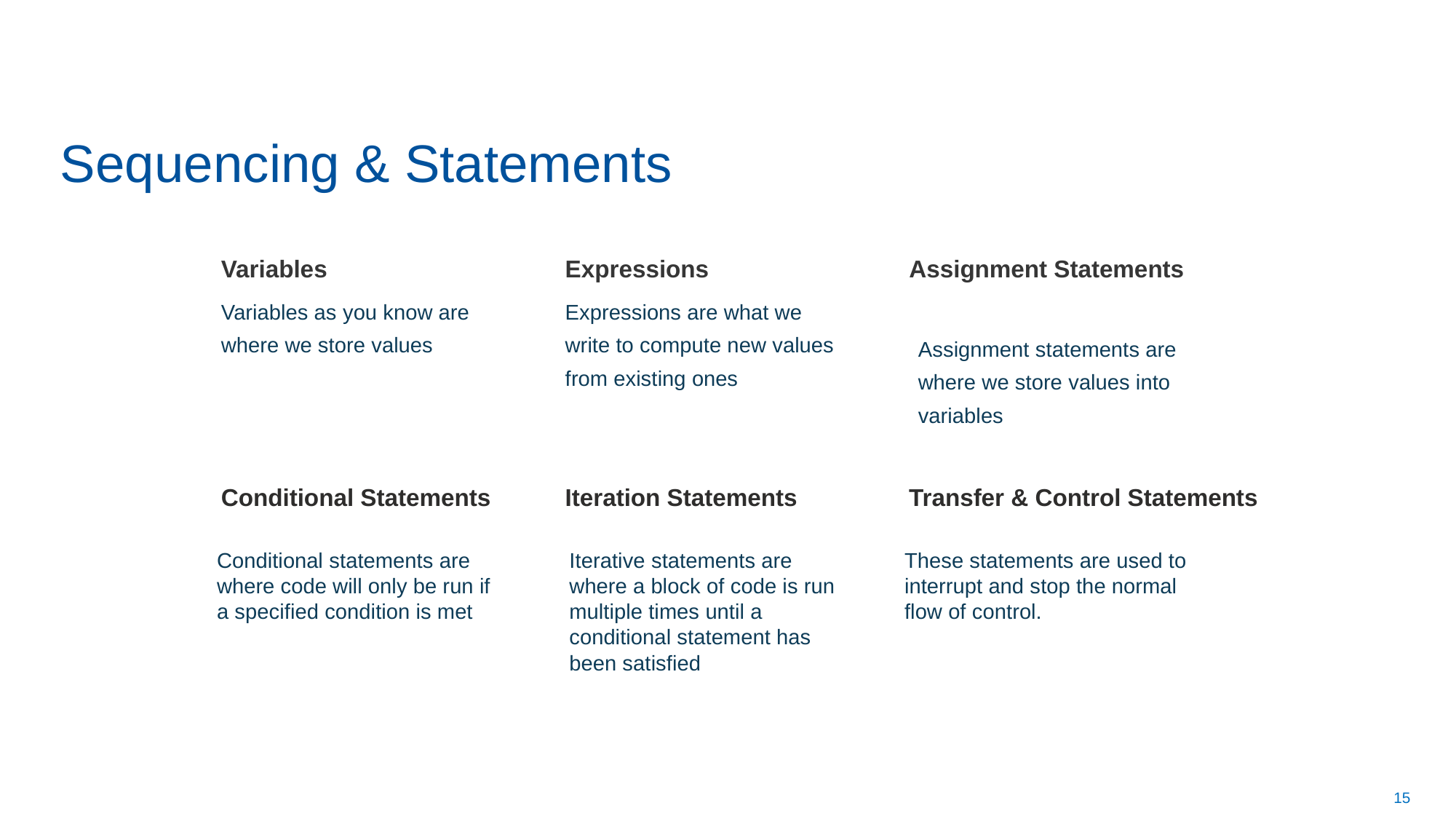

Sequencing & Statements
Variables
Expressions
Assignment Statements
Variables as you know are where we store values

Expressions are what we write to compute new values from existing ones
Assignment statements are where we store values into variables

Conditional Statements
Iteration Statements
Transfer & Control Statements
Iterative statements are where a block of code is run multiple times until a conditional statement has been satisfied
Conditional statements are where code will only be run if a specified condition is met
These statements are used to interrupt and stop the normal flow of control.